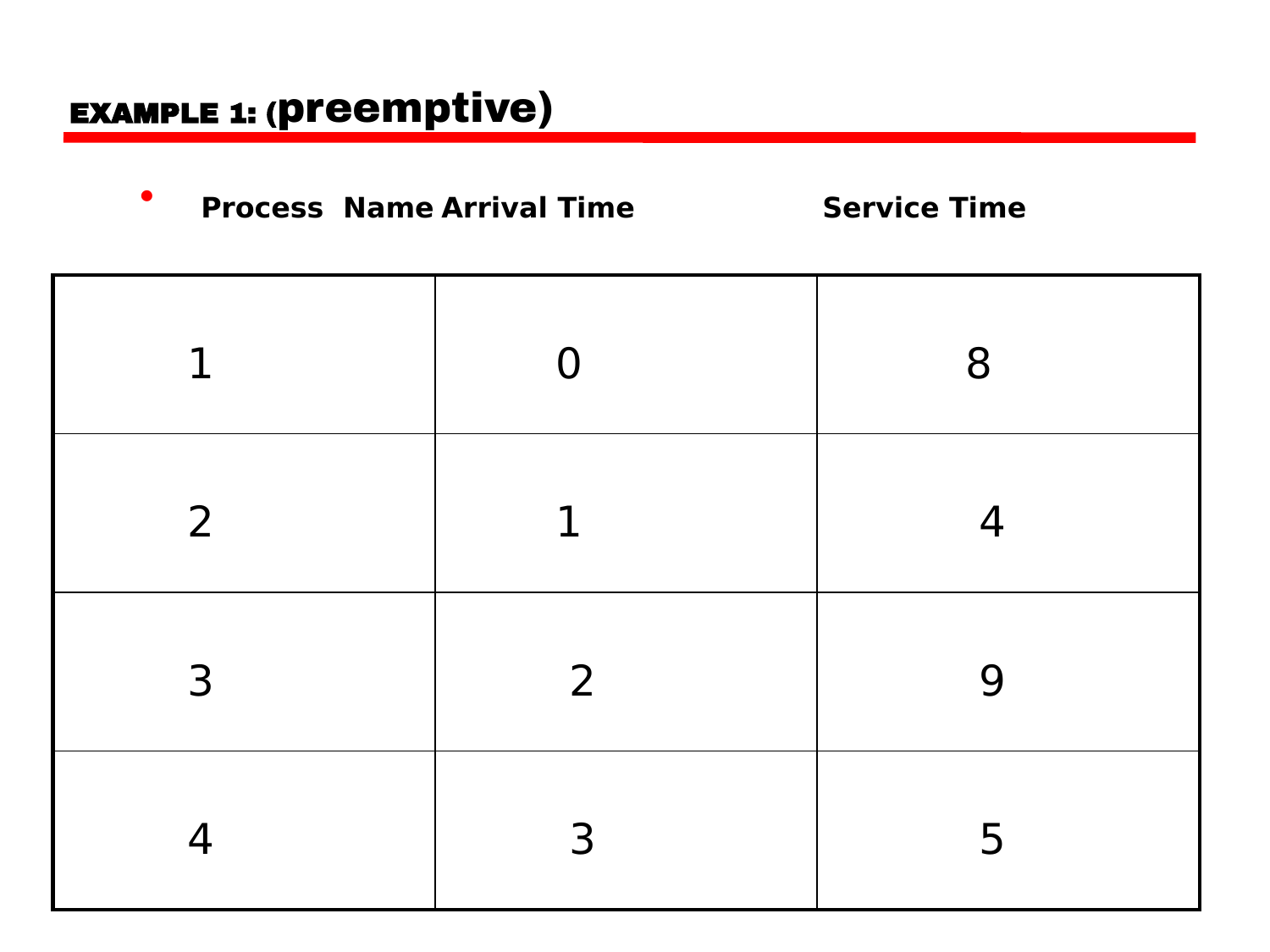

# EXAMPLE 1: (preemptive)
 Process  Name	Arrival Time  		Service Time

| 1 | 0 | 8 |
| --- | --- | --- |
| 2 | 1 | 4 |
| 3 | 2 | 9 |
| 4 | 3 | 5 |